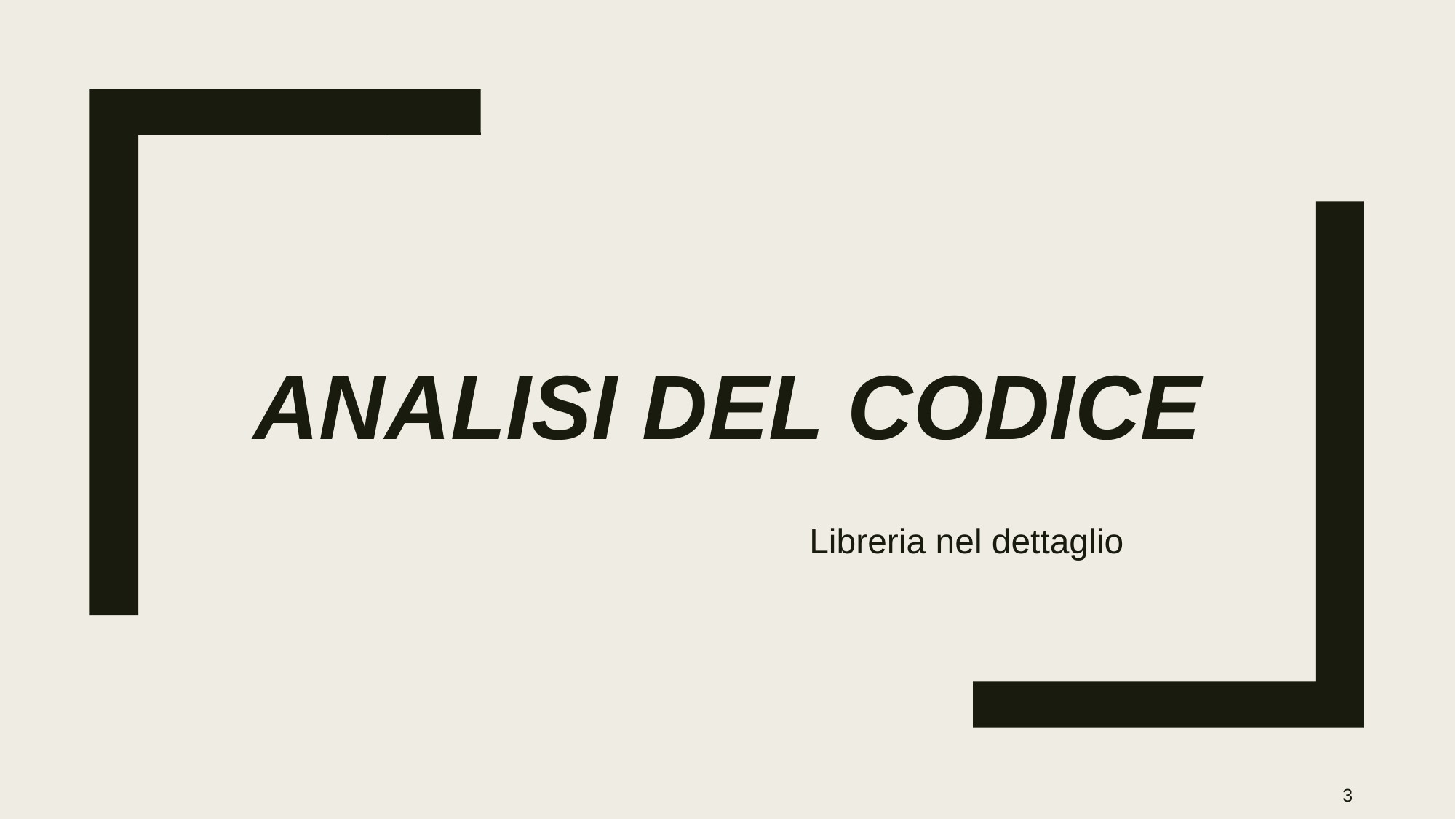

# Analisi del codice
Libreria nel dettaglio
3